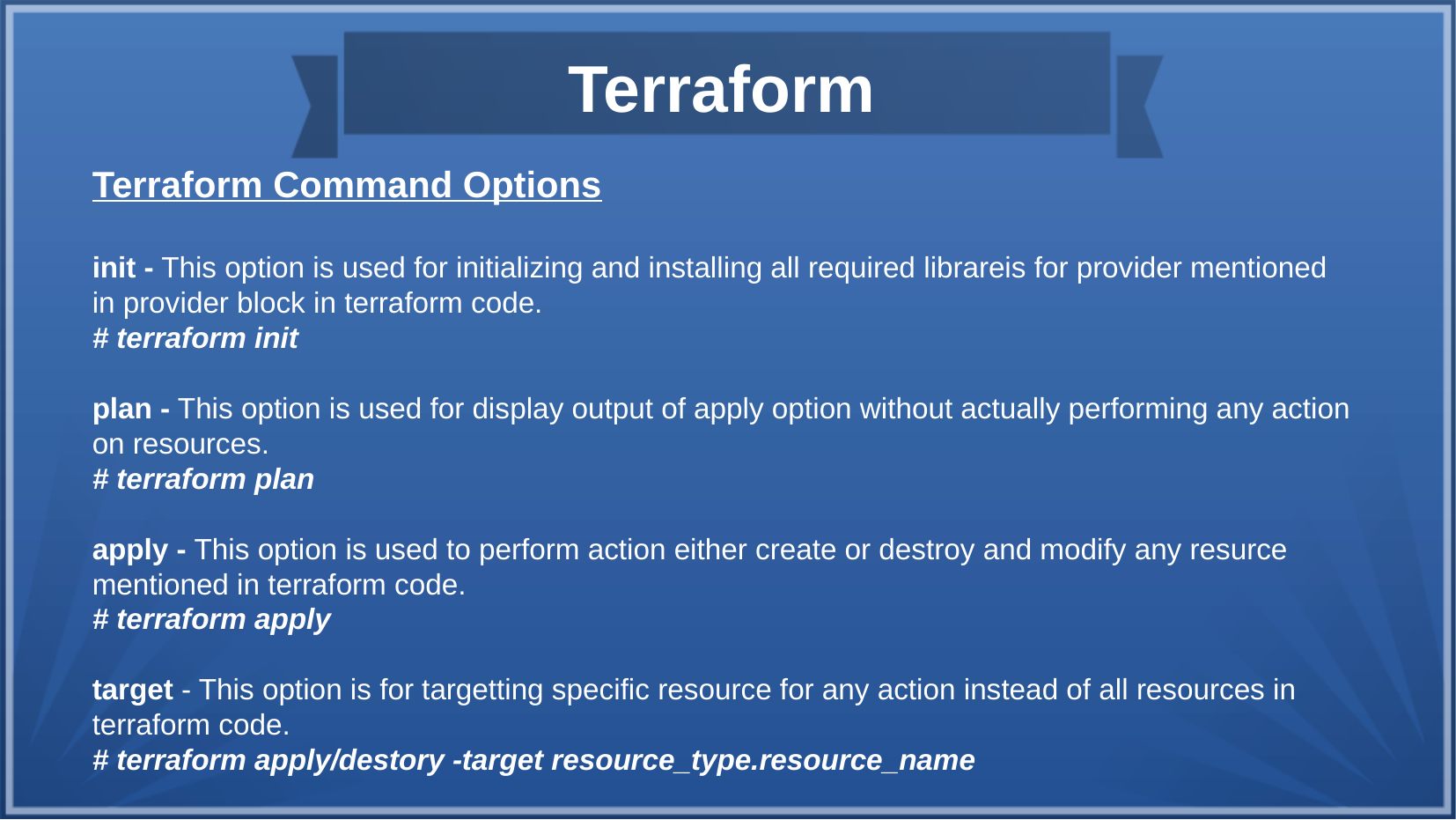

Terraform
Terraform Command Options

init - This option is used for initializing and installing all required librareis for provider mentioned in provider block in terraform code.
# terraform init

plan - This option is used for display output of apply option without actually performing any action on resources.
# terraform plan

apply - This option is used to perform action either create or destroy and modify any resurce mentioned in terraform code.
# terraform apply

target - This option is for targetting specific resource for any action instead of all resources in terraform code.
# terraform apply/destory -target resource_type.resource_name